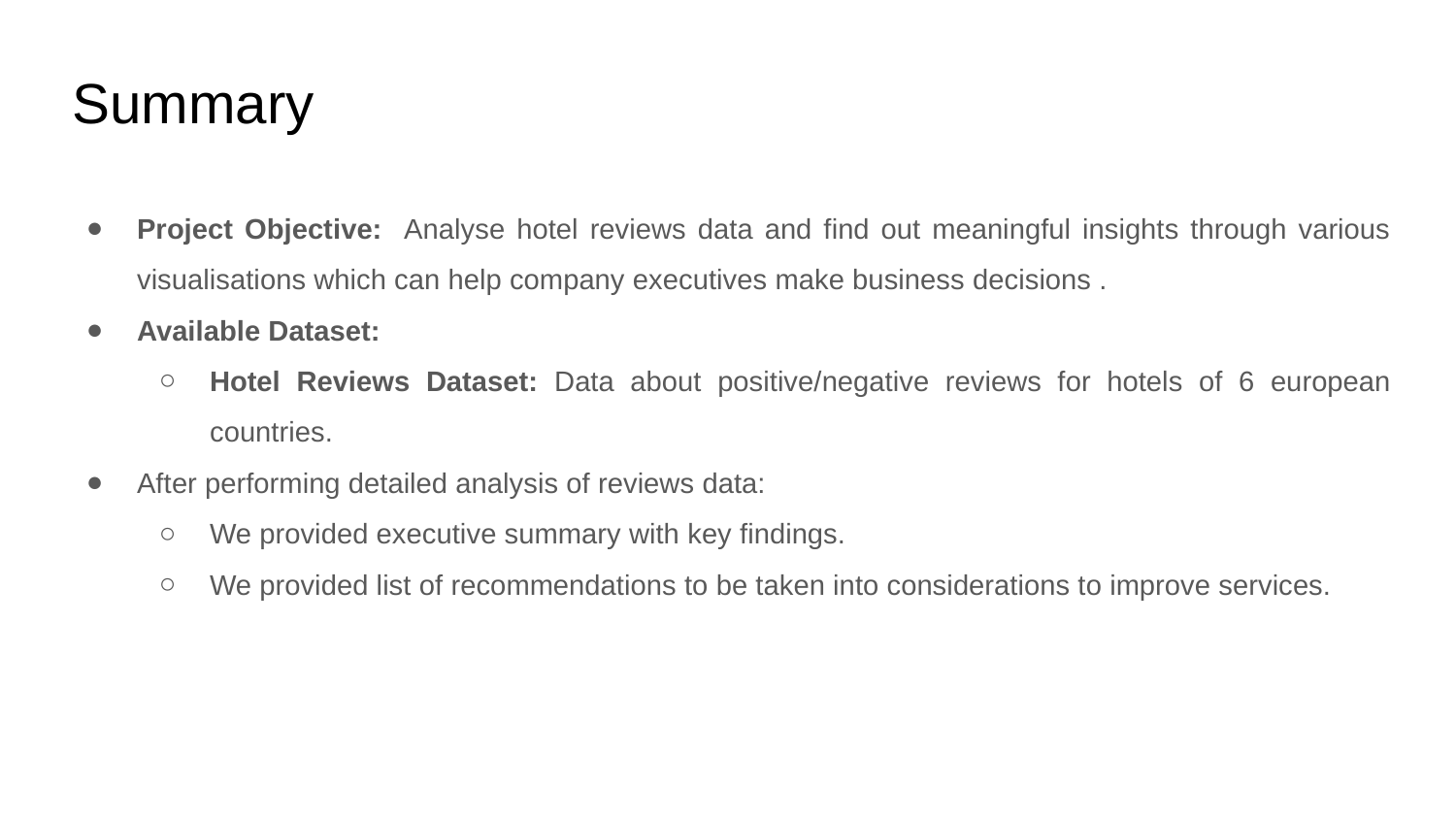

# Summary
Project Objective:  Analyse hotel reviews data and find out meaningful insights through various visualisations which can help company executives make business decisions .
Available Dataset:
Hotel Reviews Dataset: Data about positive/negative reviews for hotels of 6 european countries.
After performing detailed analysis of reviews data:
We provided executive summary with key findings.
We provided list of recommendations to be taken into considerations to improve services.